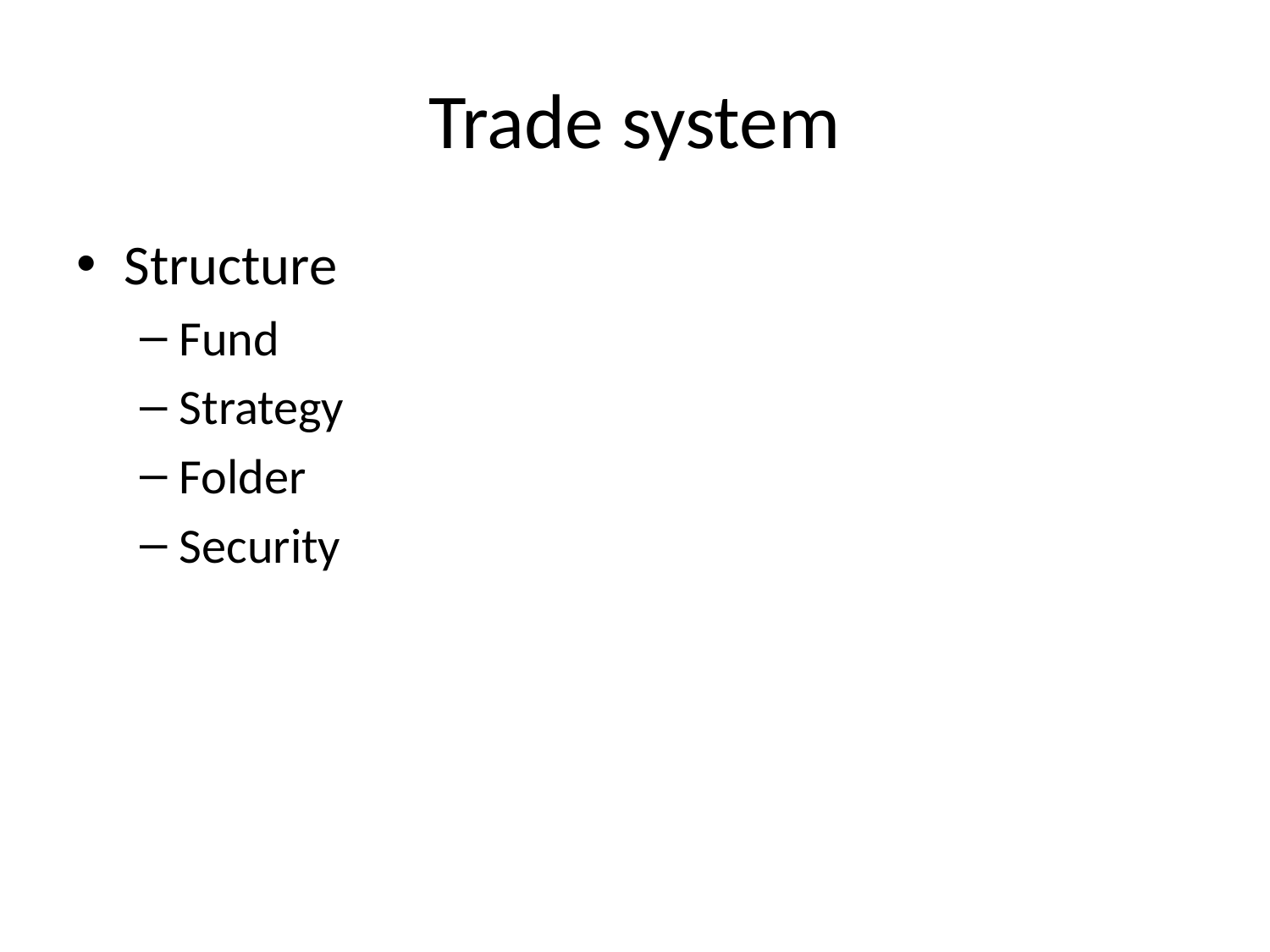

# Trade system
Structure
Fund
Strategy
Folder
Security